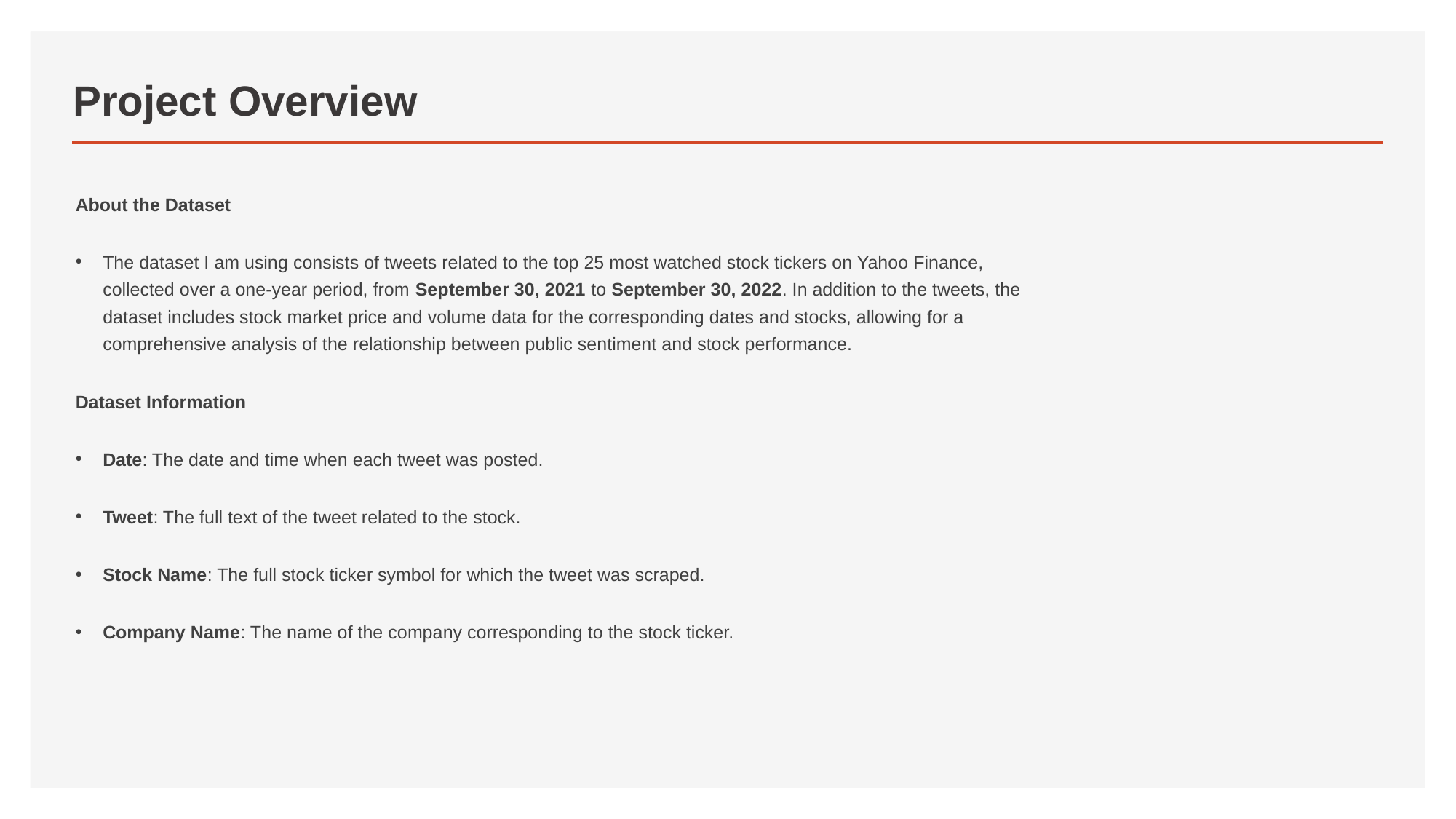

# Project Overview
About the Dataset
The dataset I am using consists of tweets related to the top 25 most watched stock tickers on Yahoo Finance, collected over a one-year period, from September 30, 2021 to September 30, 2022. In addition to the tweets, the dataset includes stock market price and volume data for the corresponding dates and stocks, allowing for a comprehensive analysis of the relationship between public sentiment and stock performance.
Dataset Information
Date: The date and time when each tweet was posted.
Tweet: The full text of the tweet related to the stock.
Stock Name: The full stock ticker symbol for which the tweet was scraped.
Company Name: The name of the company corresponding to the stock ticker.